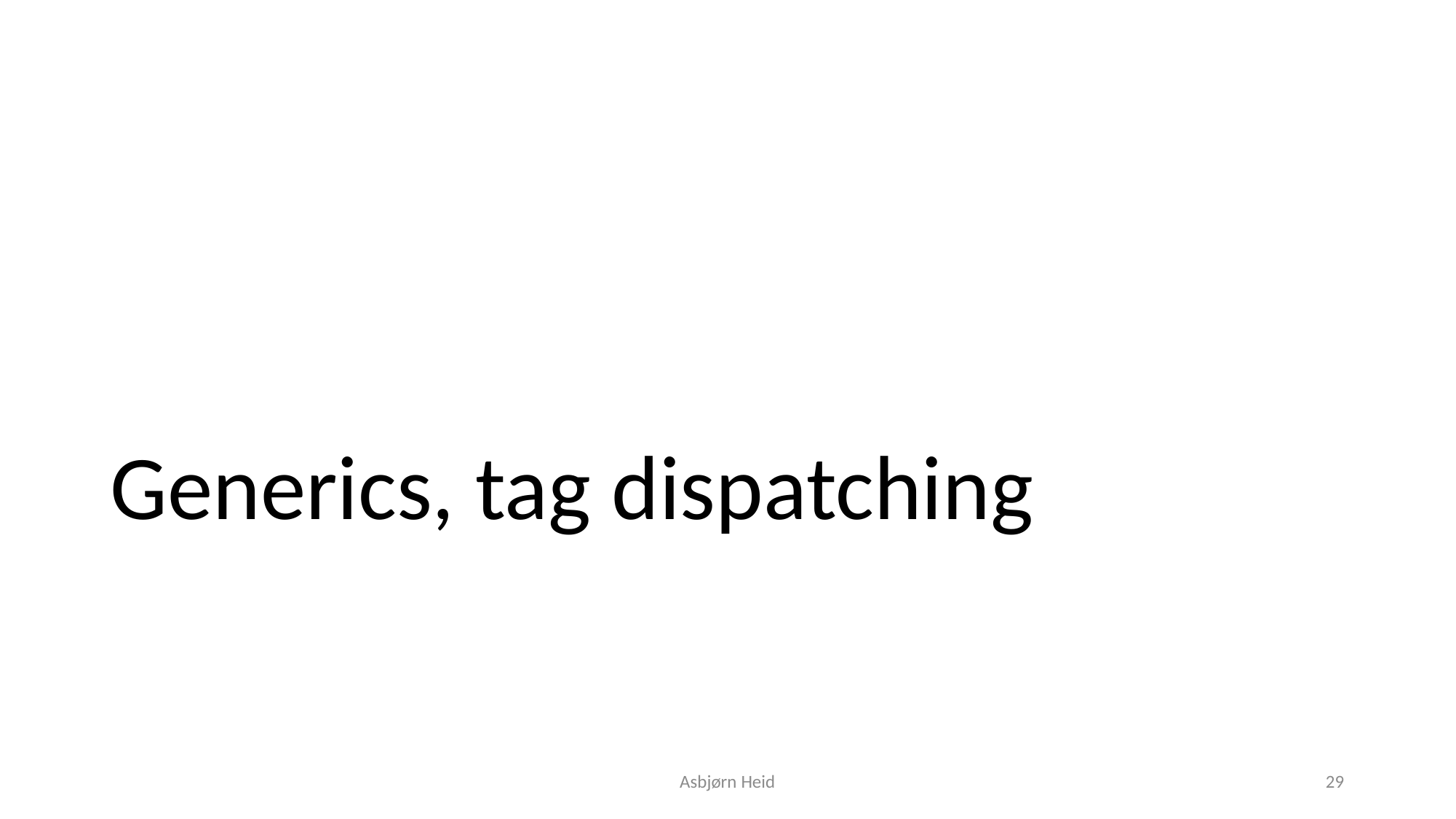

# Generics, tag dispatching

Asbjørn Heid
29